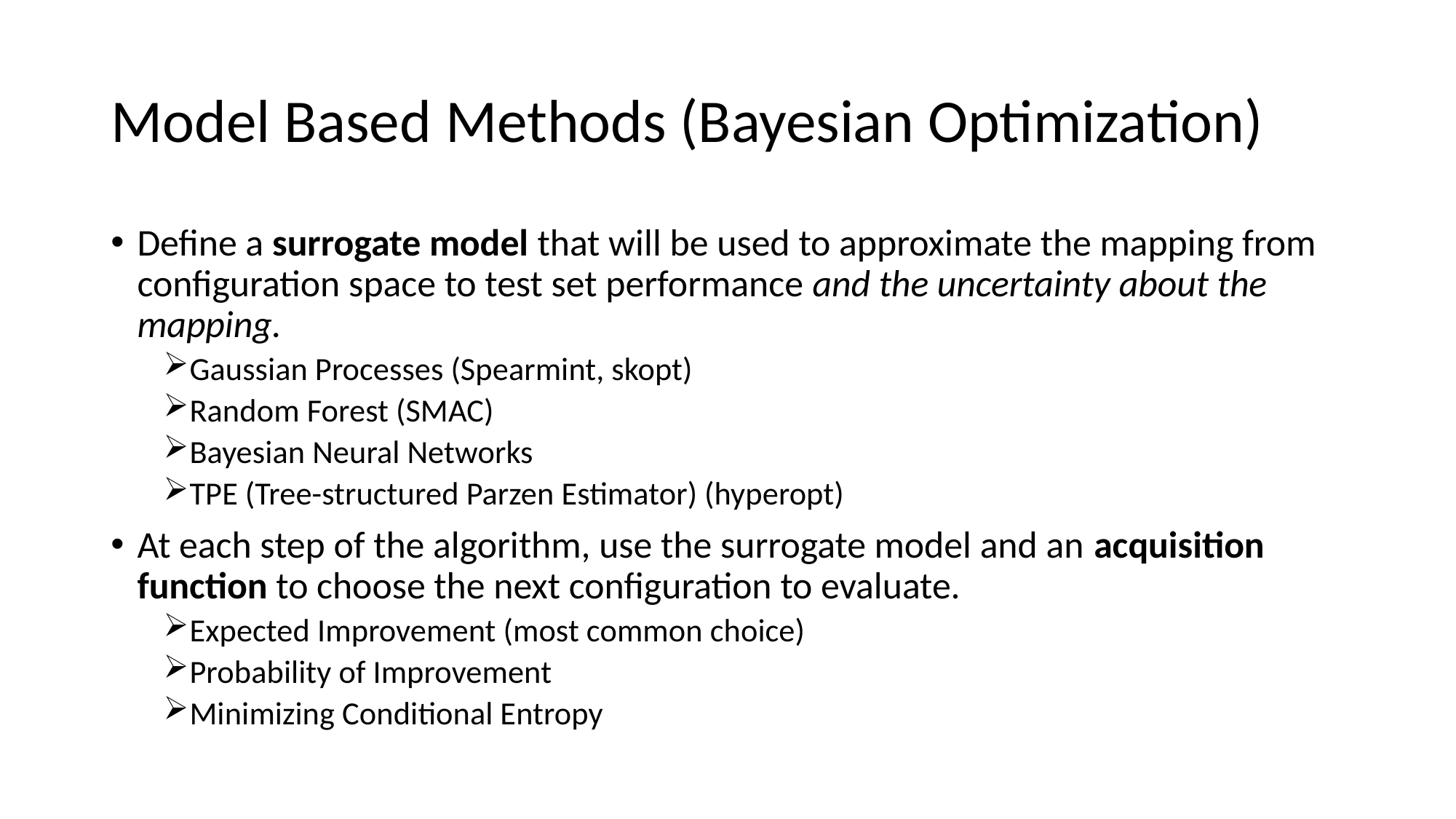

# Model Based Methods (Bayesian Optimization)
Define a surrogate model that will be used to approximate the mapping from configuration space to test set performance and the uncertainty about the mapping.
Gaussian Processes (Spearmint, skopt)
Random Forest (SMAC)
Bayesian Neural Networks
TPE (Tree-structured Parzen Estimator) (hyperopt)
At each step of the algorithm, use the surrogate model and an acquisition function to choose the next configuration to evaluate.
Expected Improvement (most common choice)
Probability of Improvement
Minimizing Conditional Entropy